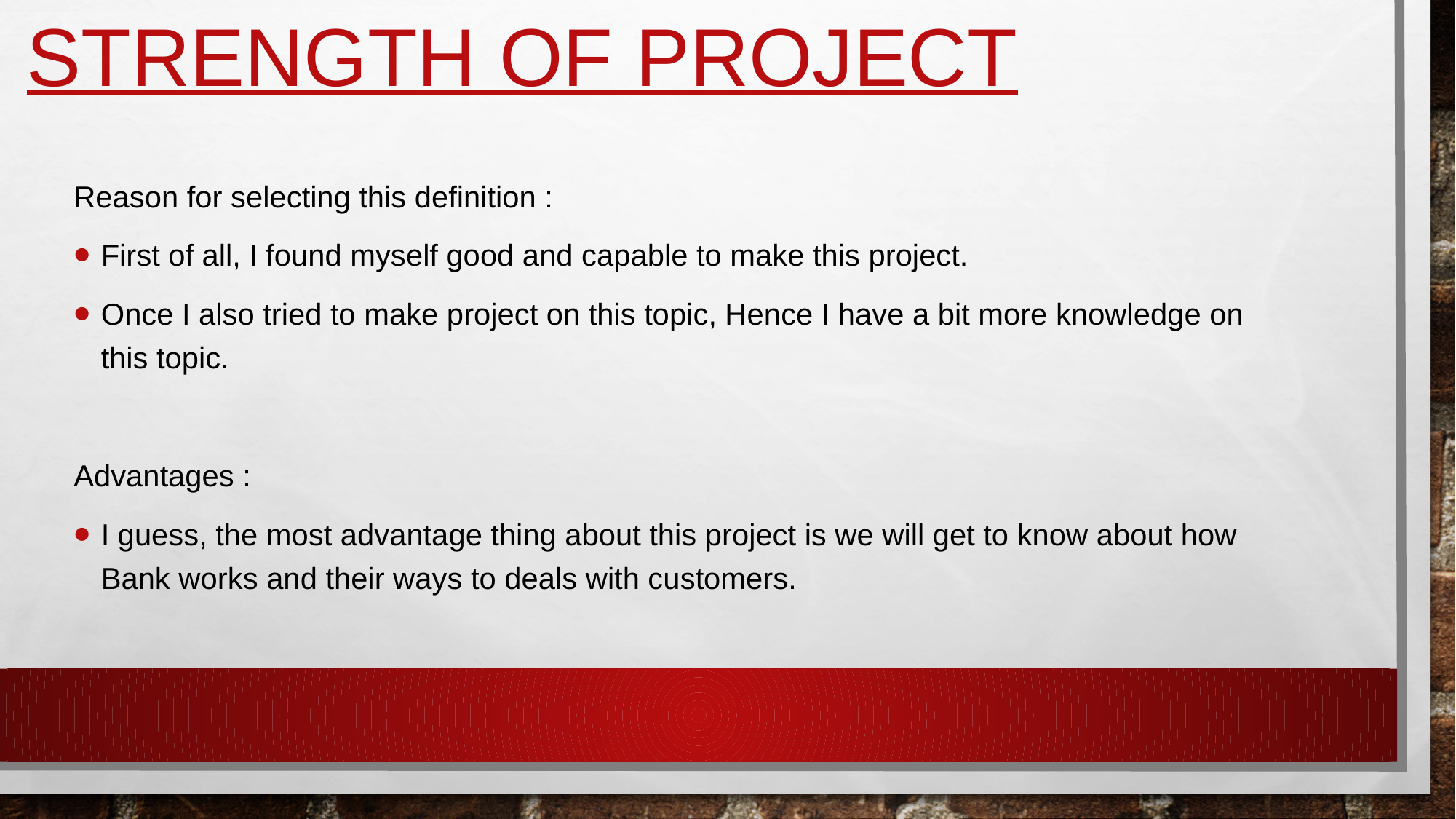

# Strength of project
Reason for selecting this definition :
First of all, I found myself good and capable to make this project.
Once I also tried to make project on this topic, Hence I have a bit more knowledge on this topic.

Advantages :
I guess, the most advantage thing about this project is we will get to know about how Bank works and their ways to deals with customers.